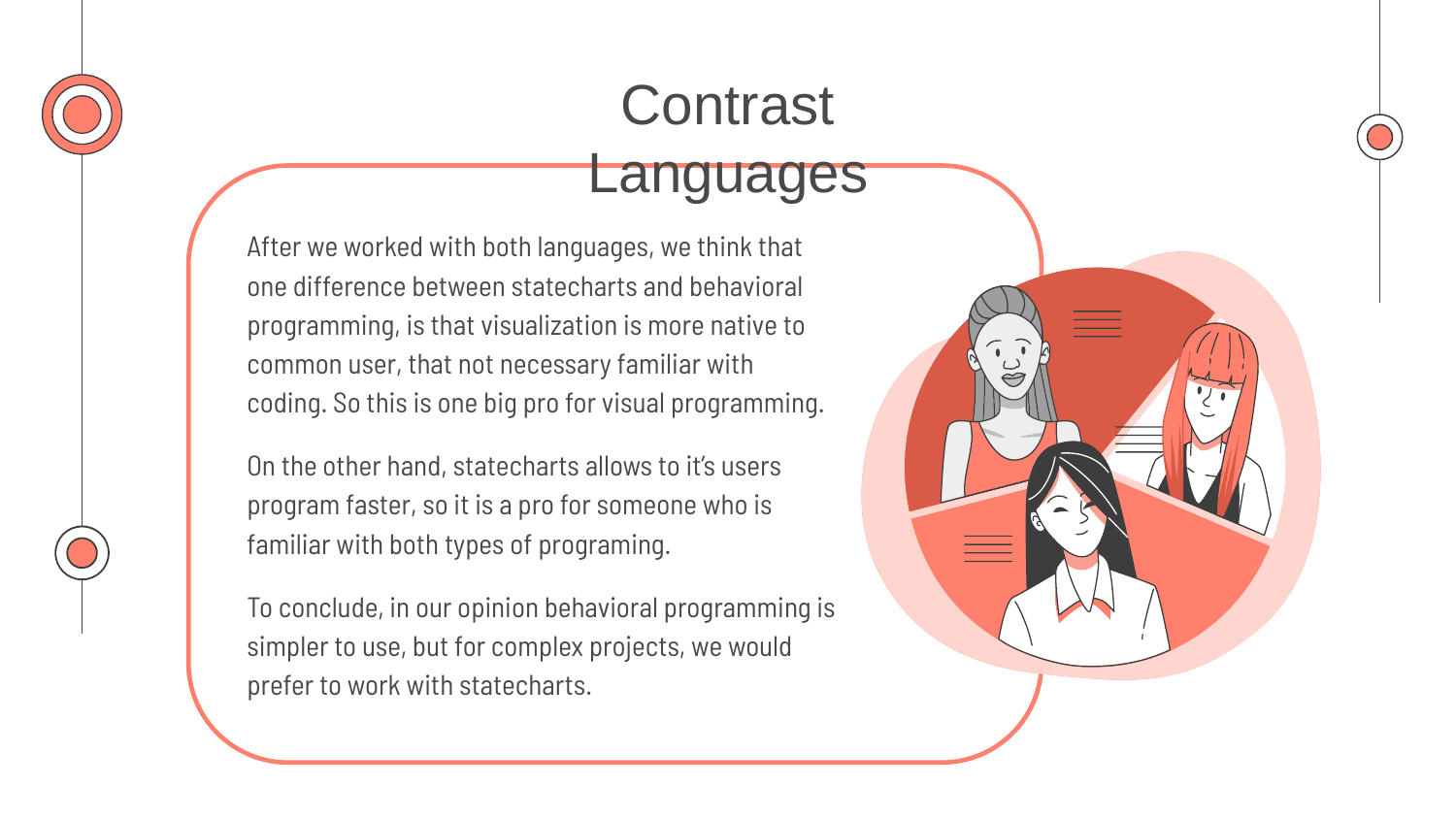

# Contrast Languages

After we worked with both languages, we think that one difference between statecharts and behavioral programming, is that visualization is more native to common user, that not necessary familiar with coding. So this is one big pro for visual programming.
On the other hand, statecharts allows to it’s users program faster, so it is a pro for someone who is familiar with both types of programing.
To conclude, in our opinion behavioral programming is simpler to use, but for complex projects, we would prefer to work with statecharts.